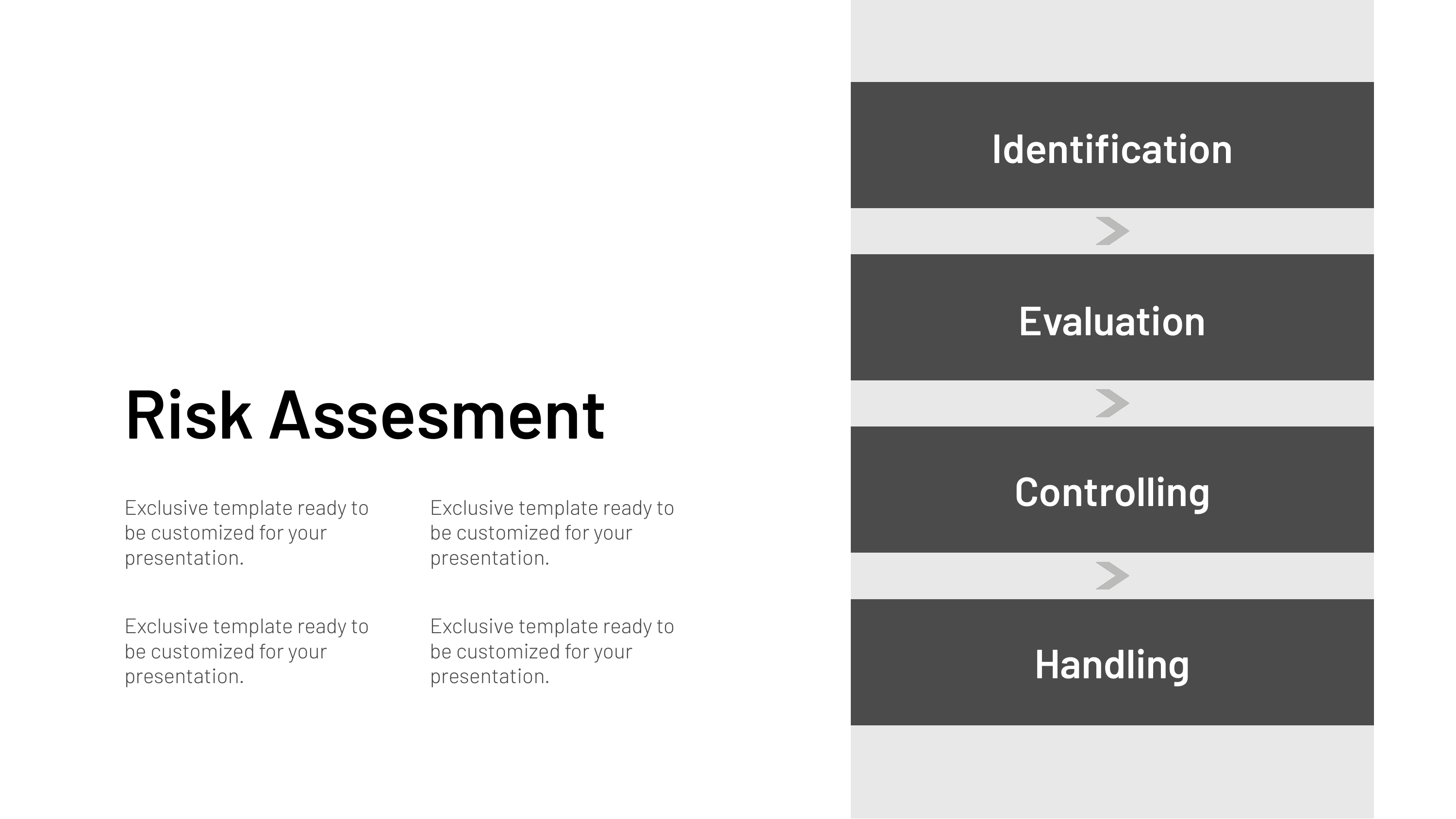

Identification

Evaluation
Risk Assesment

Controlling
Exclusive template ready to be customized for your presentation.
Exclusive template ready to be customized for your presentation.

Exclusive template ready to be customized for your presentation.
Exclusive template ready to be customized for your presentation.
Handling